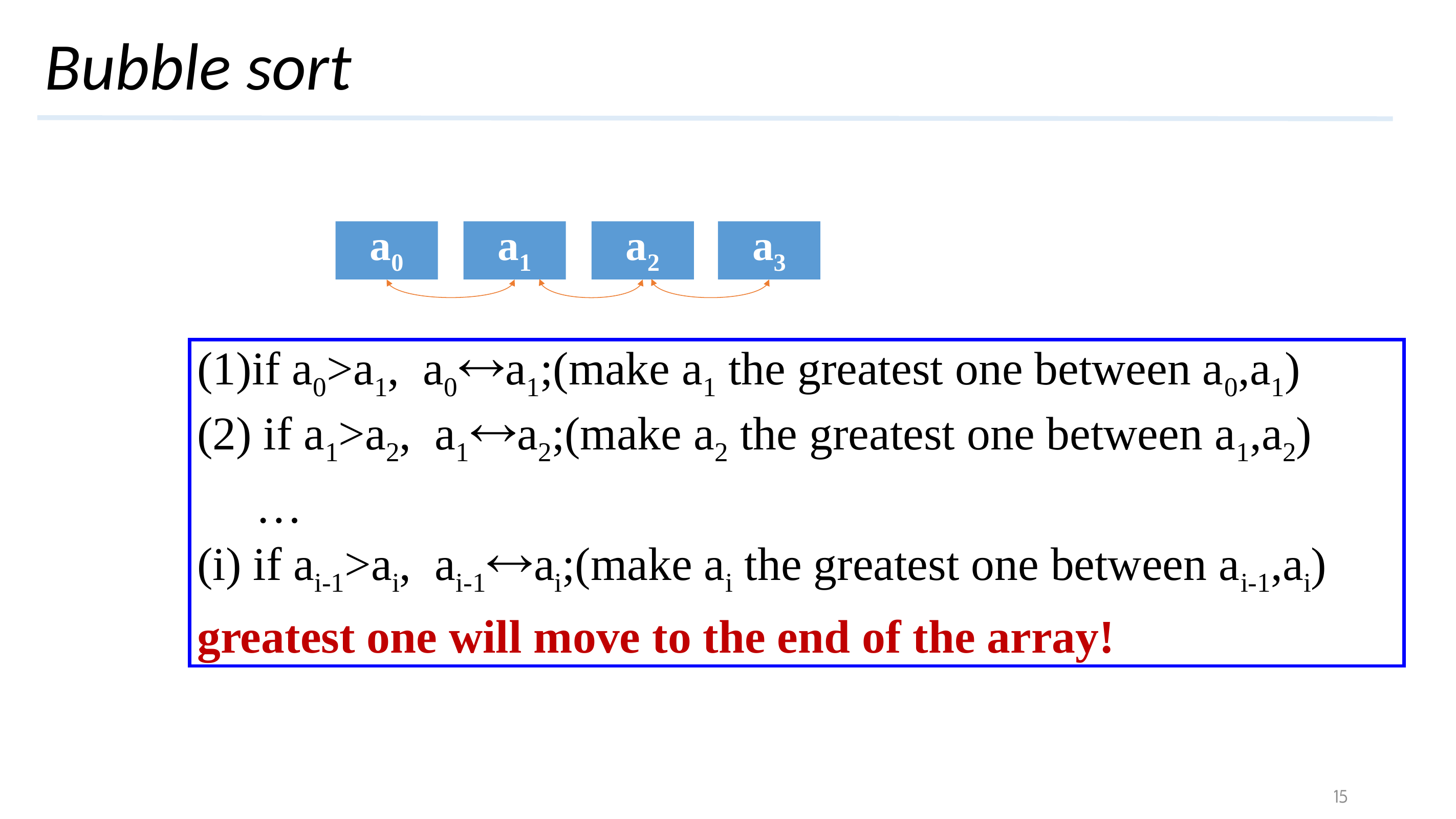

# Bubble sort
a0
a1
a2
a3
(1)if a0>a1,  a0↔a1;(make a1 the greatest one between a0,a1)
(2) if a1>a2,  a1↔a2;(make a2 the greatest one between a1,a2)
     …
(i) if ai-1>ai,  ai-1↔ai;(make ai the greatest one between ai-1,ai)
greatest one will move to the end of the array!
15